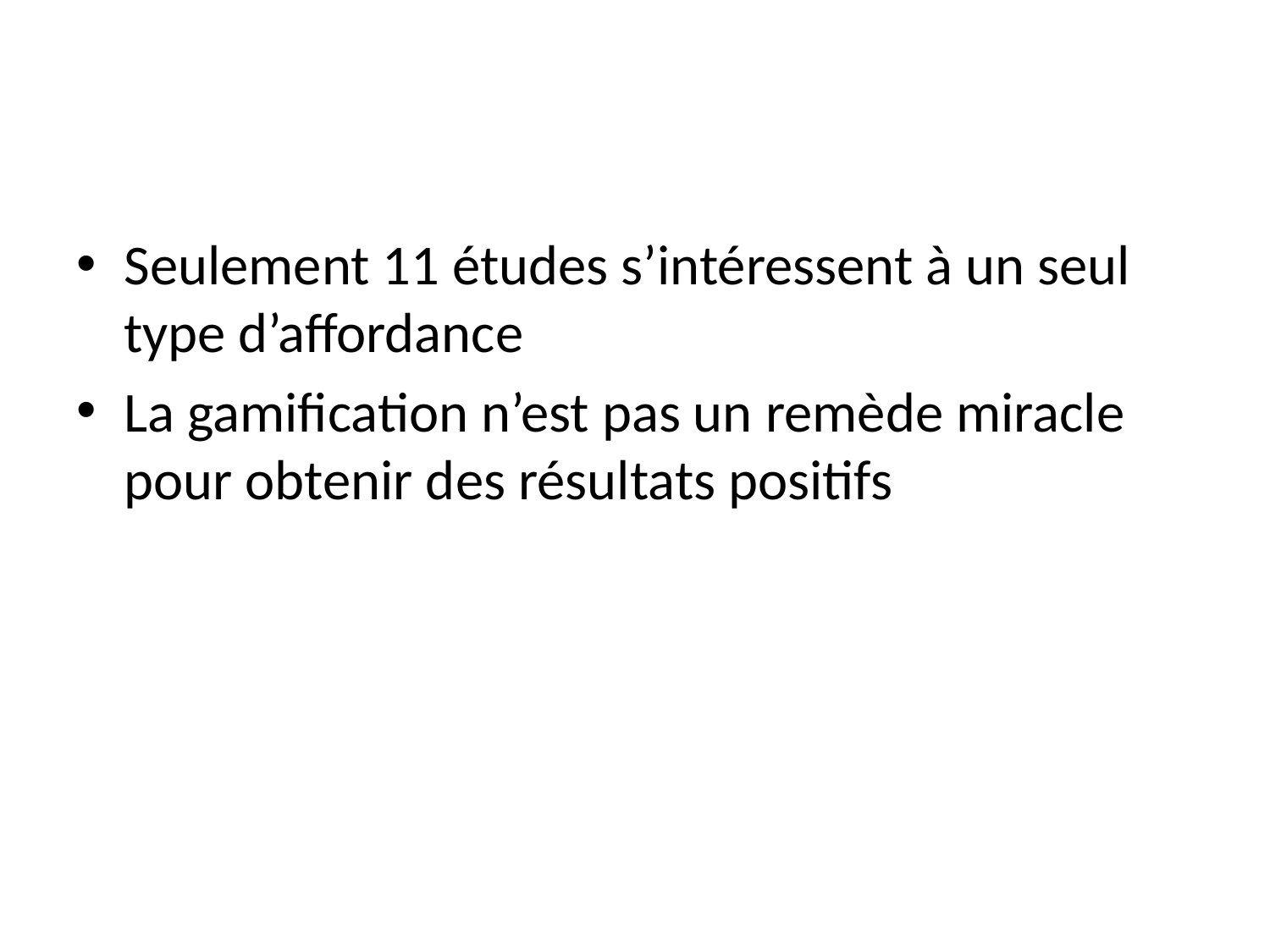

#
Seulement 11 études s’intéressent à un seul type d’affordance
La gamification n’est pas un remède miracle pour obtenir des résultats positifs